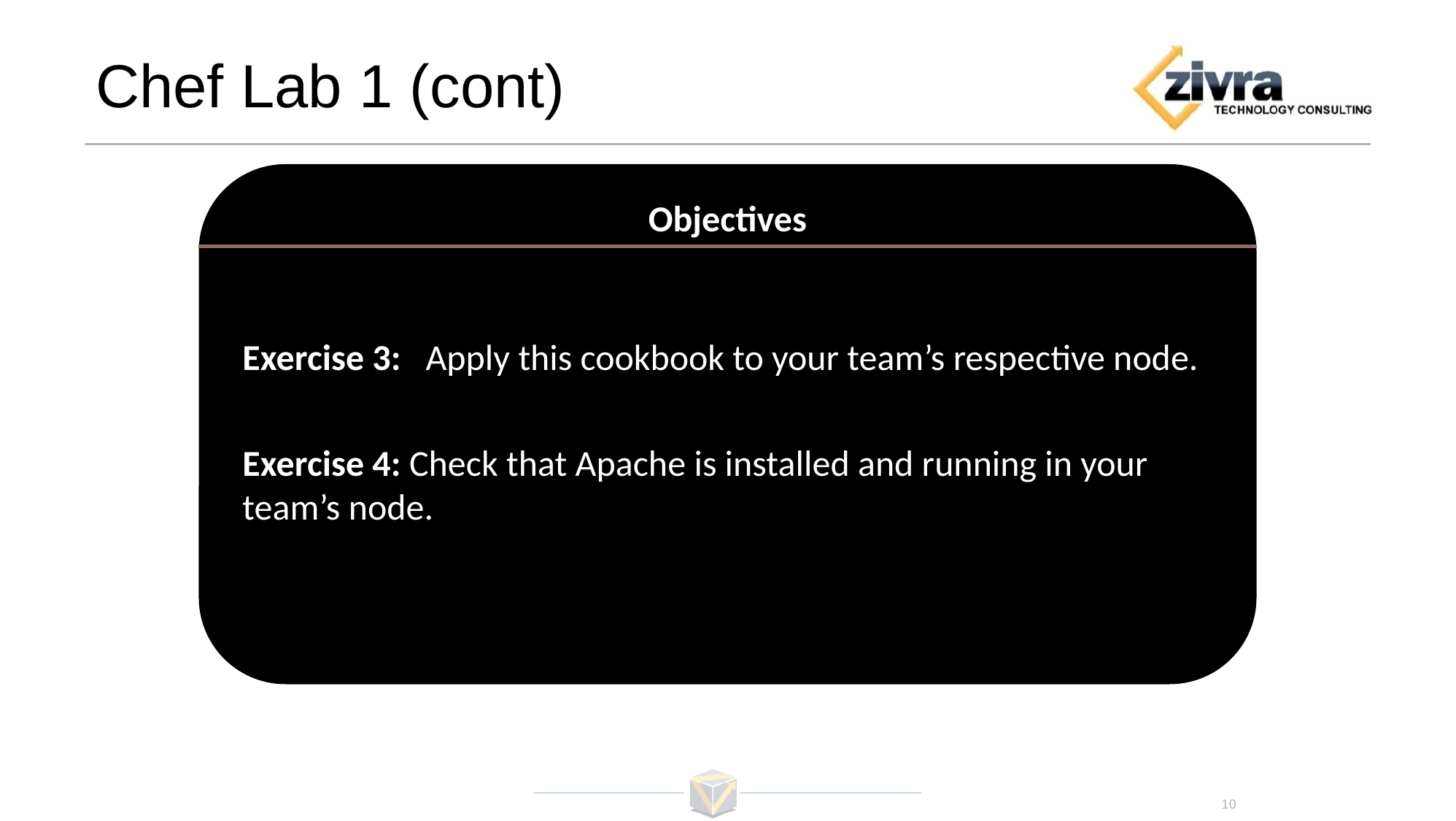

# Chef Lab 1 (cont)
Objectives
Exercise 3:   Apply this cookbook to your team’s respective node.

Exercise 4: Check that Apache is installed and running in your team’s node.
© Zivra 2015. All Rights Reserved.
10